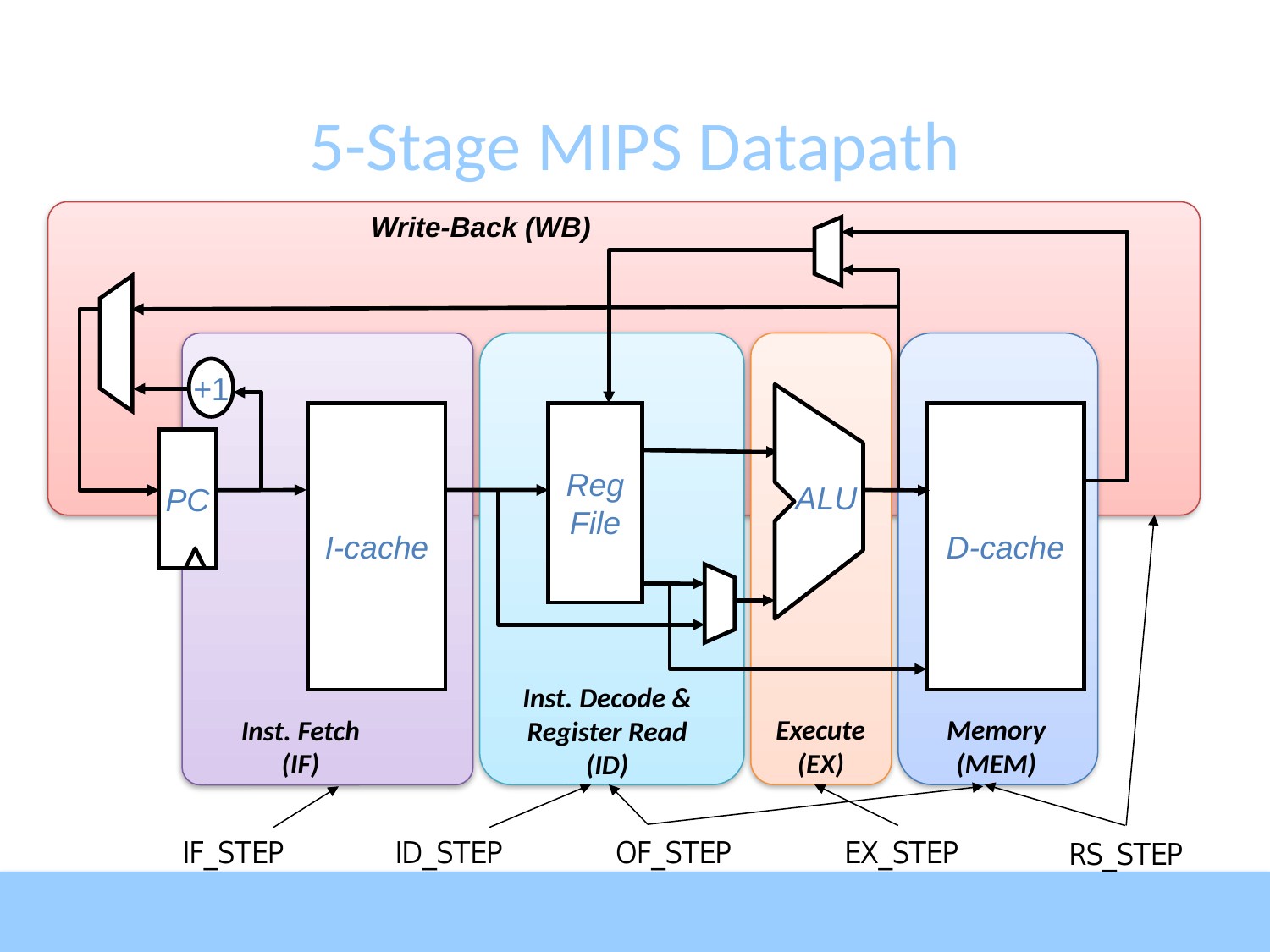

# 5-Stage MIPS Datapath

Write-Back (WB)

+1

ALU

D-cache
I-cache
Reg
File
PC

Inst. Decode &
Register Read
(ID)

Inst. Fetch
(IF)

Memory
(MEM)

Execute
(EX)

RS_STEP

OF_STEP

EX_STEP

ID_STEP

IF_STEP